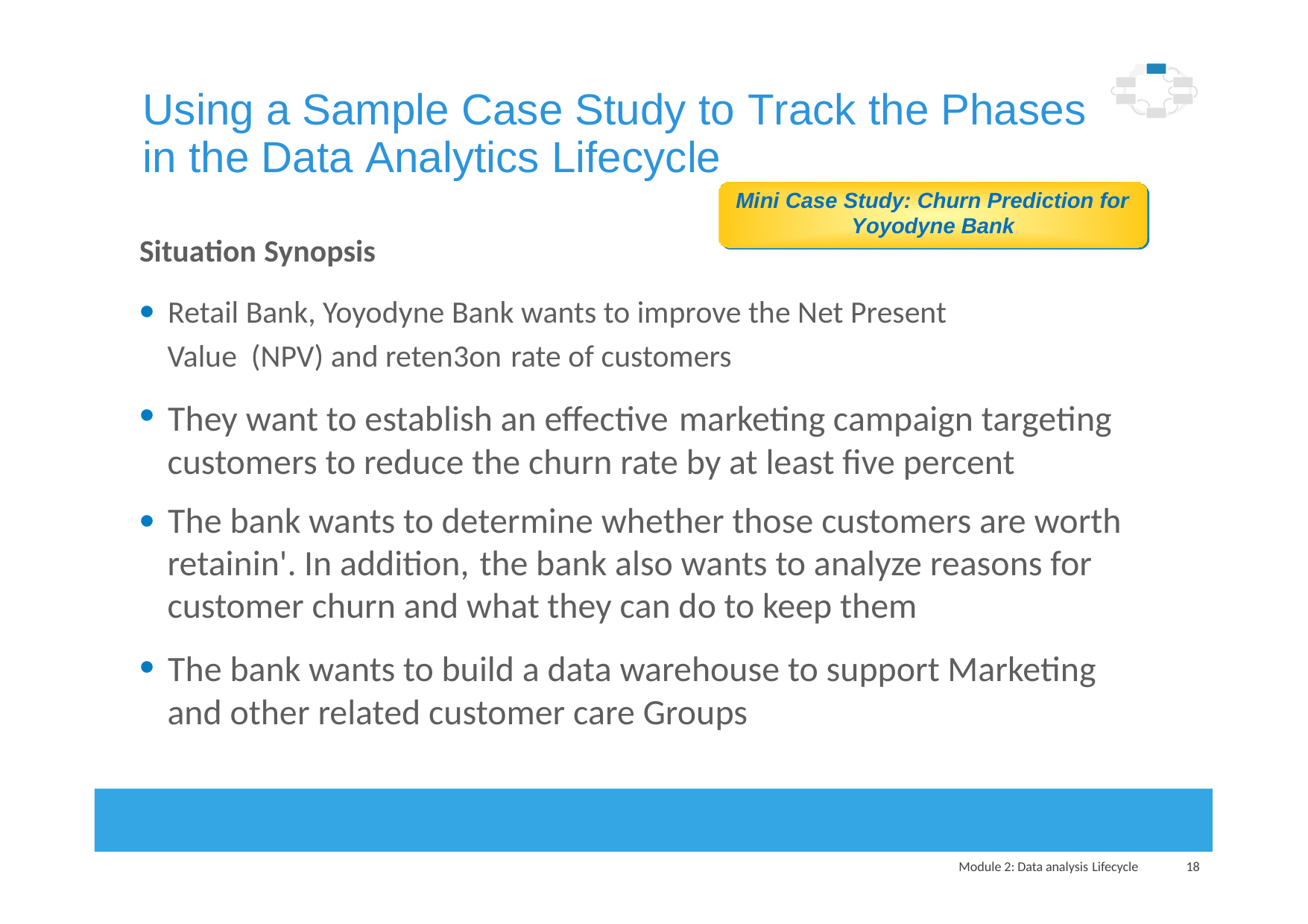

Using a Sample Case Study to Track the Phases
in the Data Analytics Lifecycle
Mini Case Study: Churn Prediction for
Yoyodyne Bank

Situation Synopsis
•
Retail Bank, Yoyodyne Bank wants to improve the Net Present
Value  (NPV) and reten3on rate of customers
They want to establish an eﬀective marketing campaign targeting customers to reduce the churn rate by at least ﬁve percent
The bank wants to determine whether those customers are worth retainin'. In addition, the bank also wants to analyze reasons for customer churn and what they can do to keep them
The bank wants to build a data warehouse to support Marketing and other related customer care Groups
•
•
•

Module 2: Data analysis Lifecycle
18